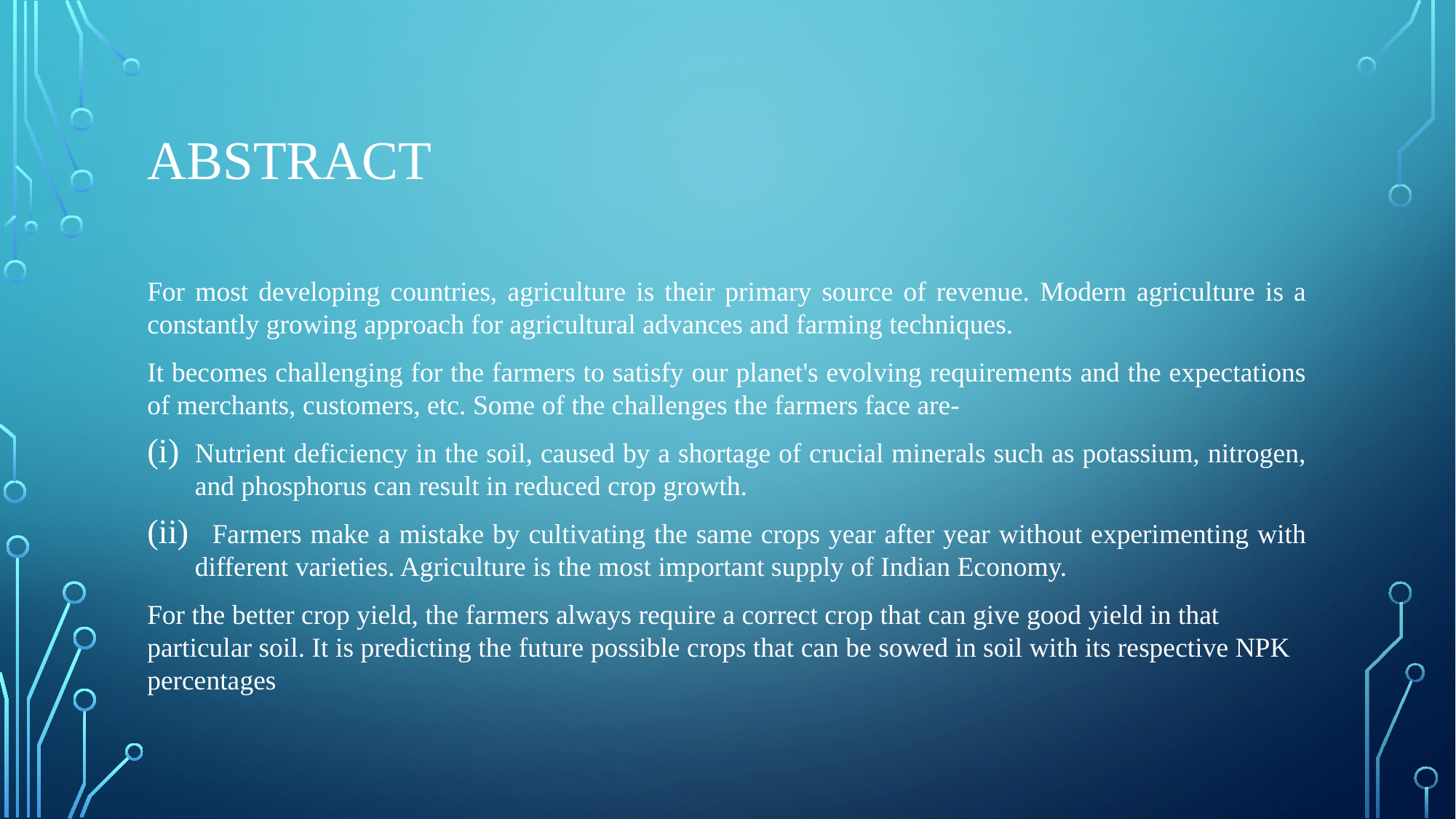

# abstract
For most developing countries, agriculture is their primary source of revenue. Modern agriculture is a constantly growing approach for agricultural advances and farming techniques.
It becomes challenging for the farmers to satisfy our planet's evolving requirements and the expectations of merchants, customers, etc. Some of the challenges the farmers face are-
Nutrient deficiency in the soil, caused by a shortage of crucial minerals such as potassium, nitrogen, and phosphorus can result in reduced crop growth.
  Farmers make a mistake by cultivating the same crops year after year without experimenting with different varieties. Agriculture is the most important supply of Indian Economy.
For the better crop yield, the farmers always require a correct crop that can give good yield in that particular soil. It is predicting the future possible crops that can be sowed in soil with its respective NPK percentages